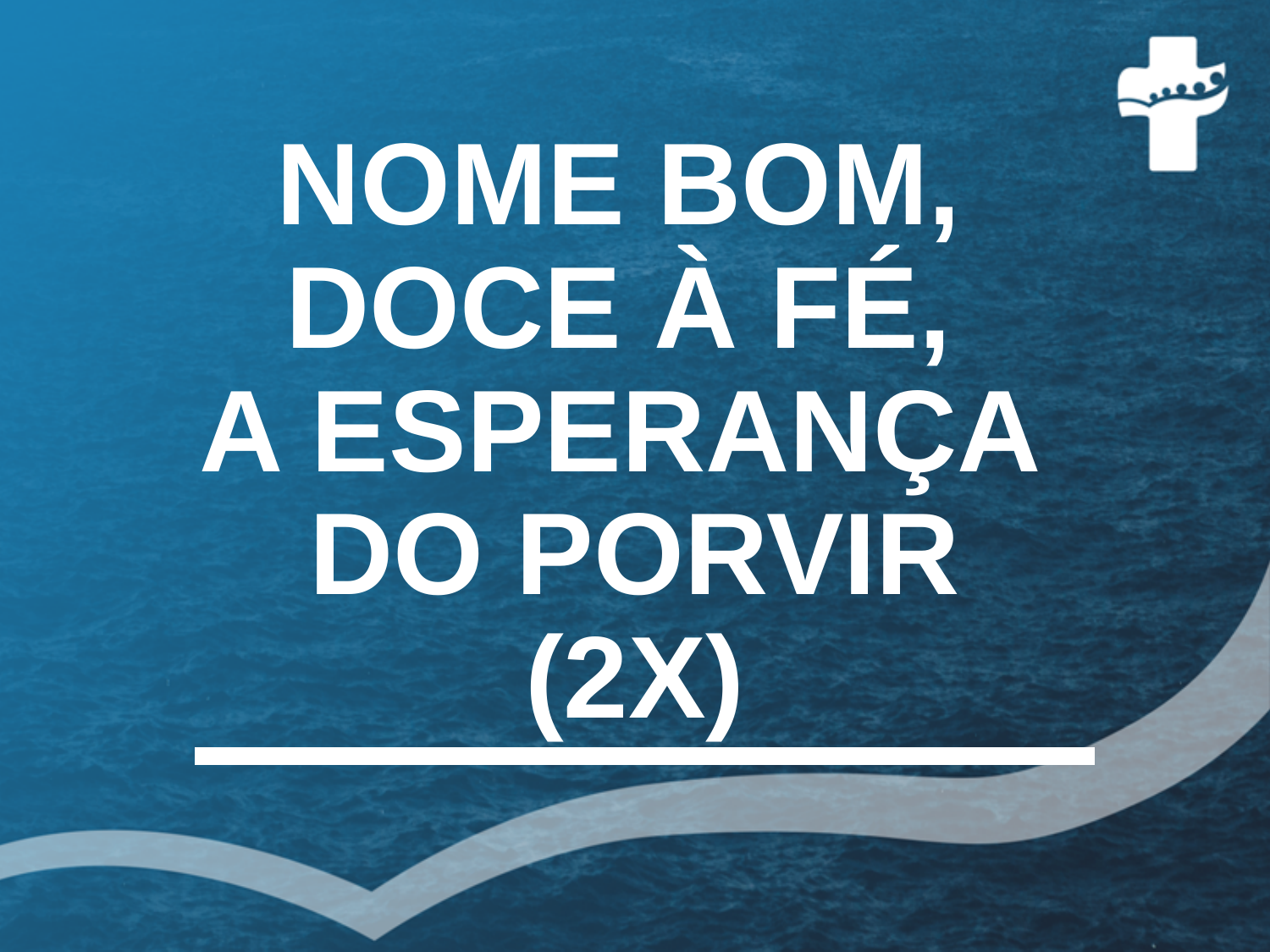

# NOME BOM, DOCE À FÉ,  A ESPERANÇA DO PORVIR (2X)